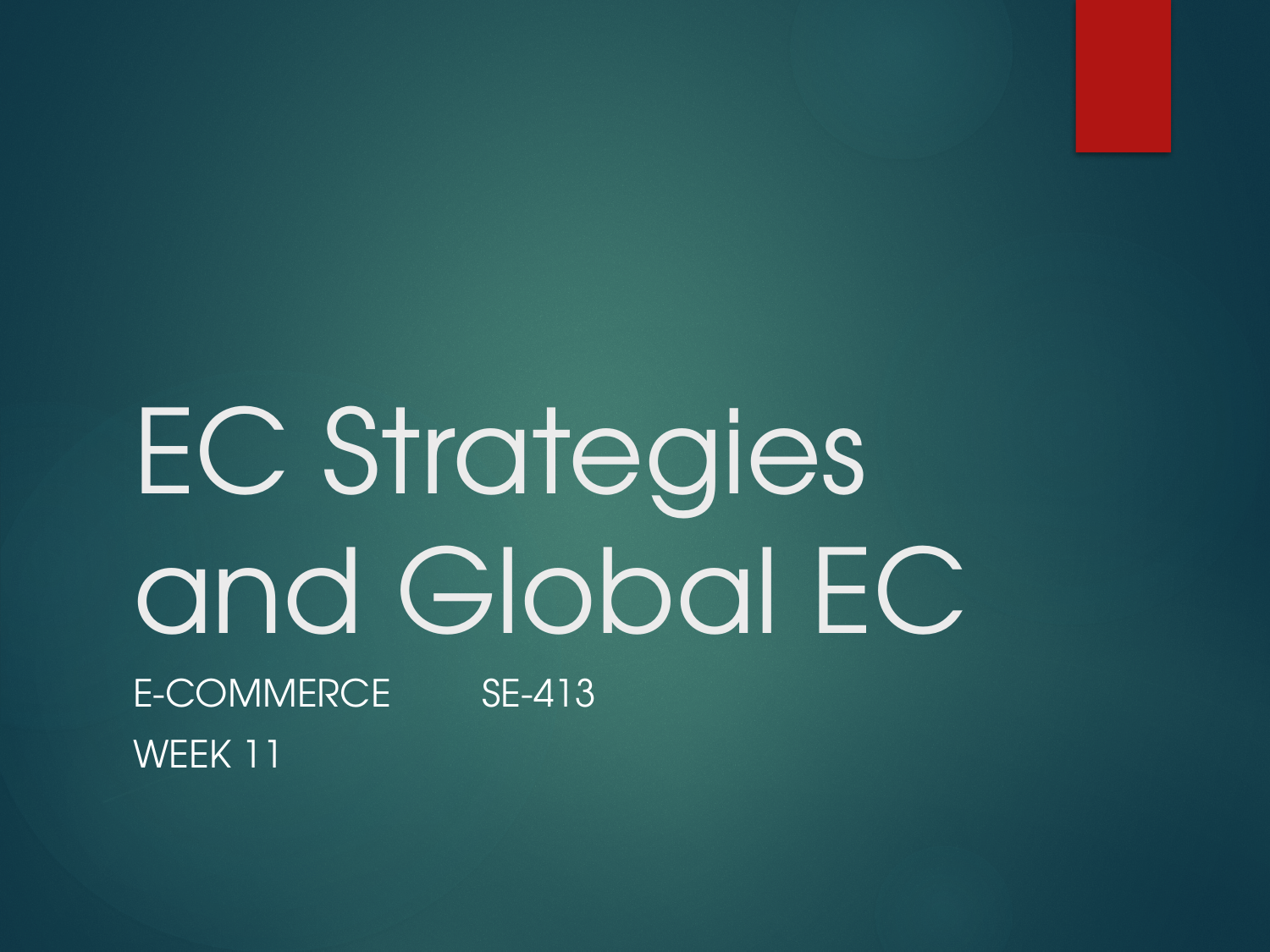

# EC Strategies and Global EC
E-Commerce	 SE-413
Week 11